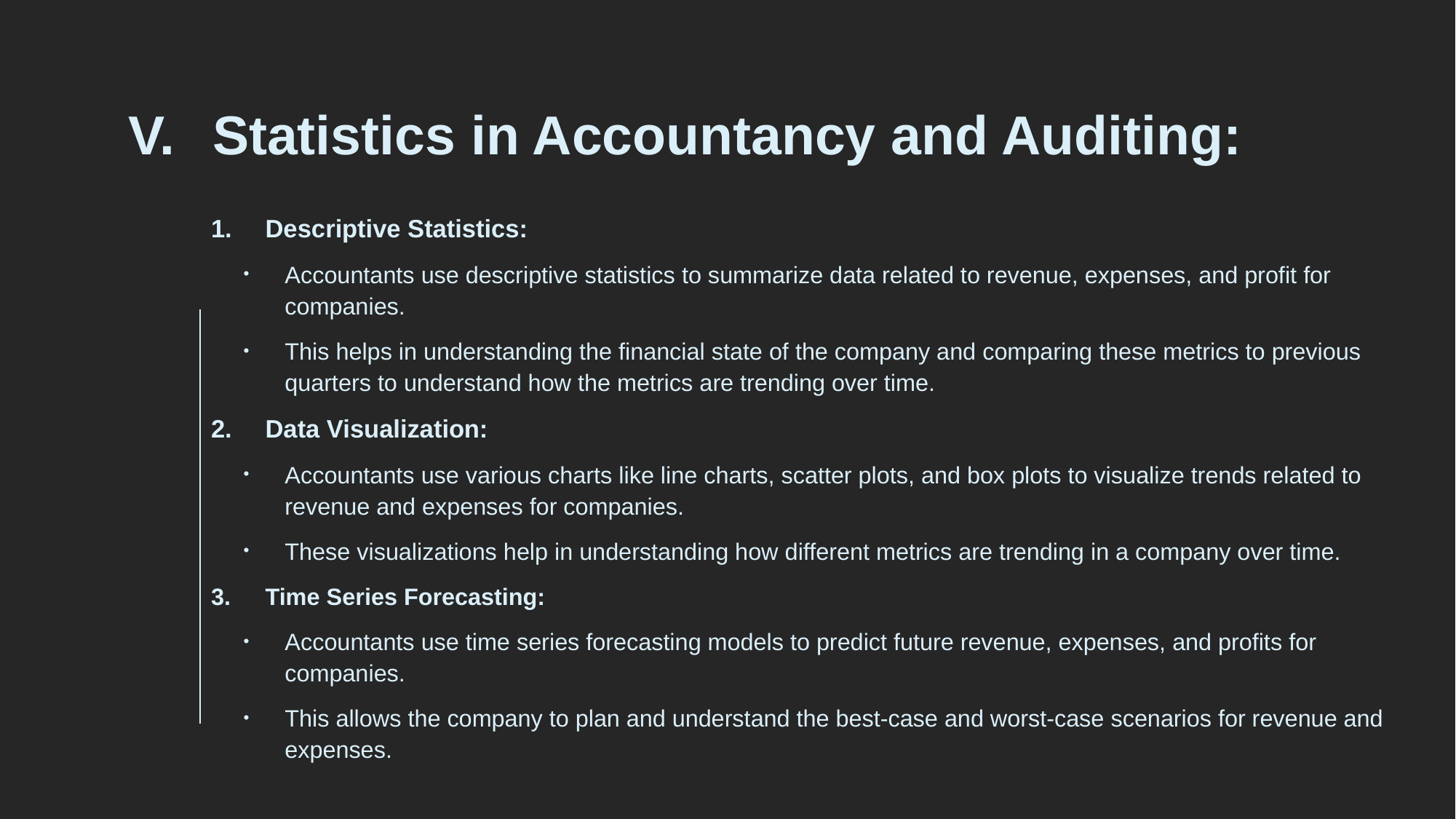

# Statistics in Accountancy and Auditing:
Descriptive Statistics:
Accountants use descriptive statistics to summarize data related to revenue, expenses, and profit for companies.
This helps in understanding the financial state of the company and comparing these metrics to previous quarters to understand how the metrics are trending over time.
Data Visualization:
Accountants use various charts like line charts, scatter plots, and box plots to visualize trends related to revenue and expenses for companies.
These visualizations help in understanding how different metrics are trending in a company over time.
Time Series Forecasting:
Accountants use time series forecasting models to predict future revenue, expenses, and profits for companies.
This allows the company to plan and understand the best-case and worst-case scenarios for revenue and expenses.